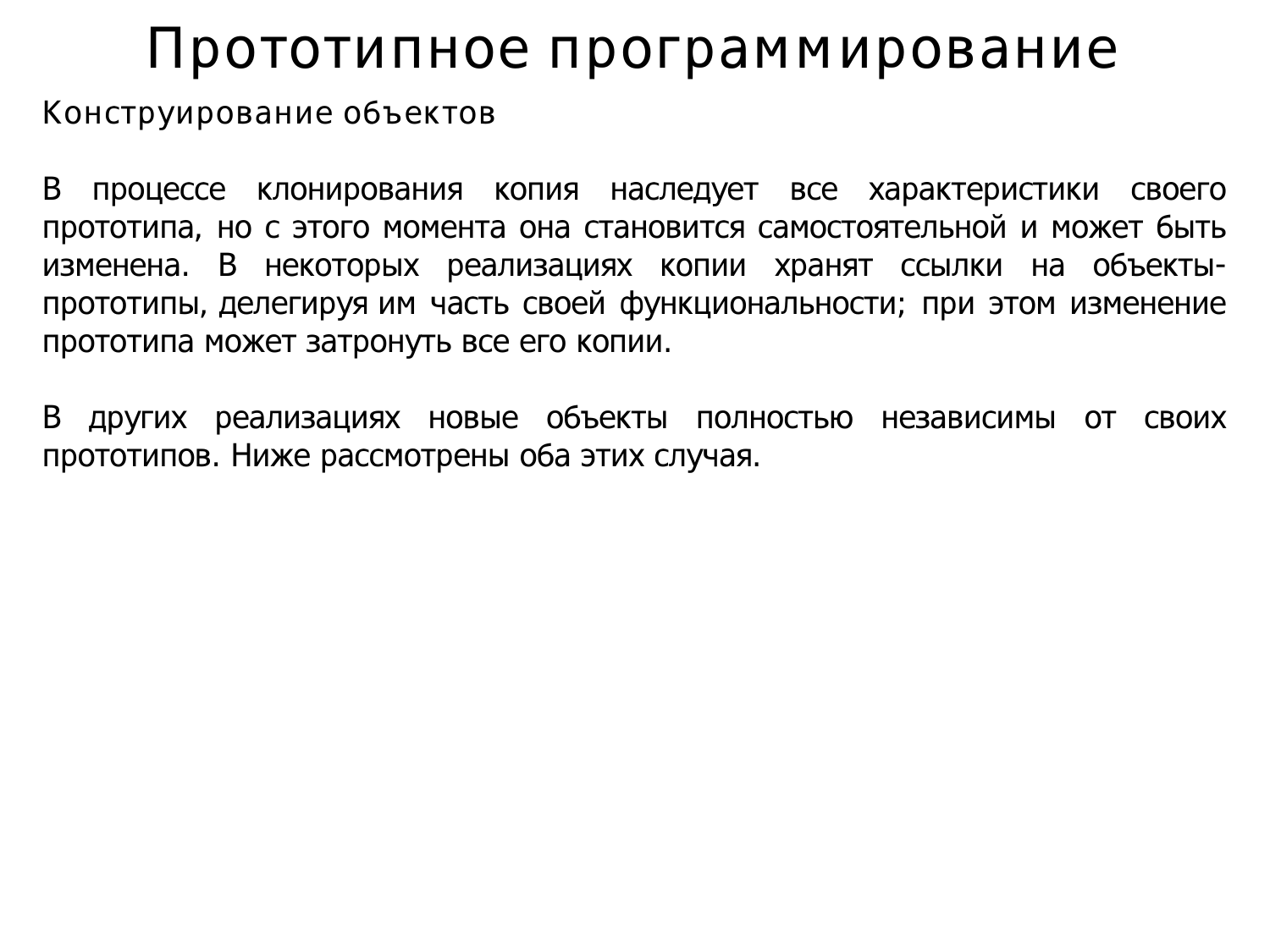

Прототипное программирование
Конструирование объектов

В процессе клонирования копия наследует все характеристики своего прототипа, но с этого момента она становится самостоятельной и может быть изменена. В некоторых реализациях копии хранят ссылки на объекты-прототипы, делегируя им часть своей функциональности; при этом изменение прототипа может затронуть все его копии.

В других реализациях новые объекты полностью независимы от своих прототипов. Ниже рассмотрены оба этих случая.